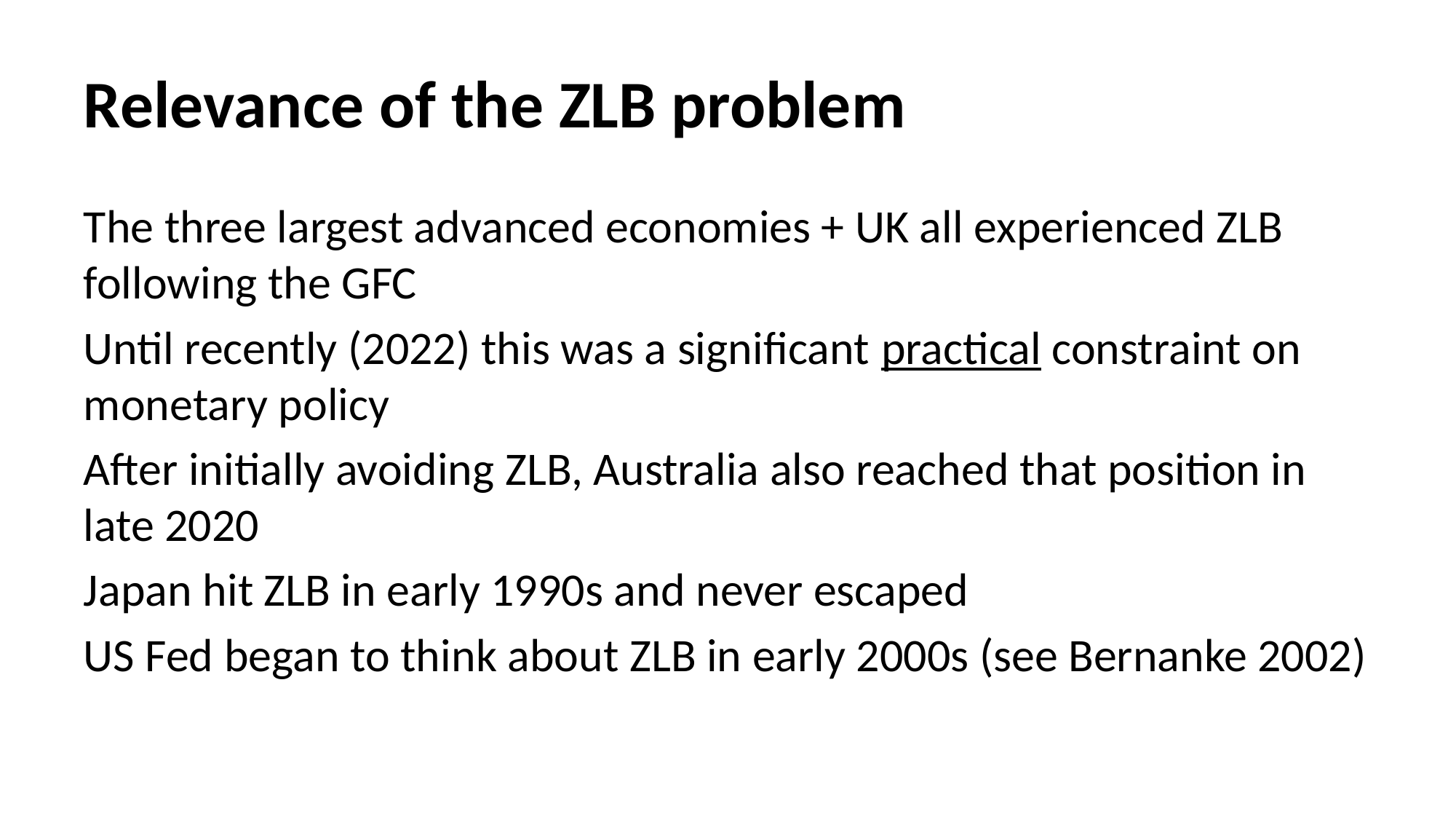

# Relevance of the ZLB problem
The three largest advanced economies + UK all experienced ZLB following the GFC
Until recently (2022) this was a significant practical constraint on monetary policy
After initially avoiding ZLB, Australia also reached that position in late 2020
Japan hit ZLB in early 1990s and never escaped
US Fed began to think about ZLB in early 2000s (see Bernanke 2002)